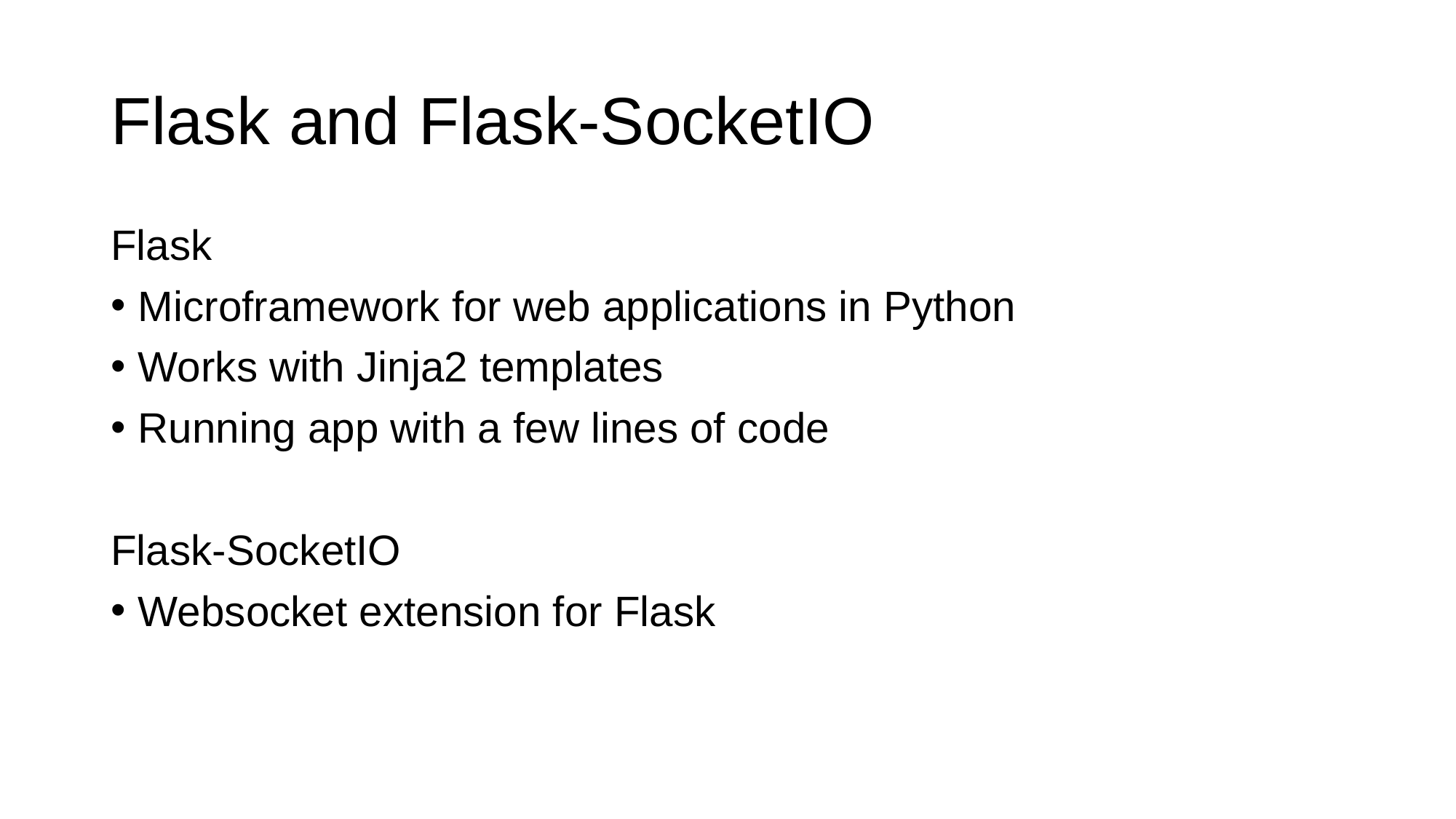

# Flask and Flask-SocketIO
Flask
Microframework for web applications in Python
Works with Jinja2 templates
Running app with a few lines of code

Flask-SocketIO
Websocket extension for Flask